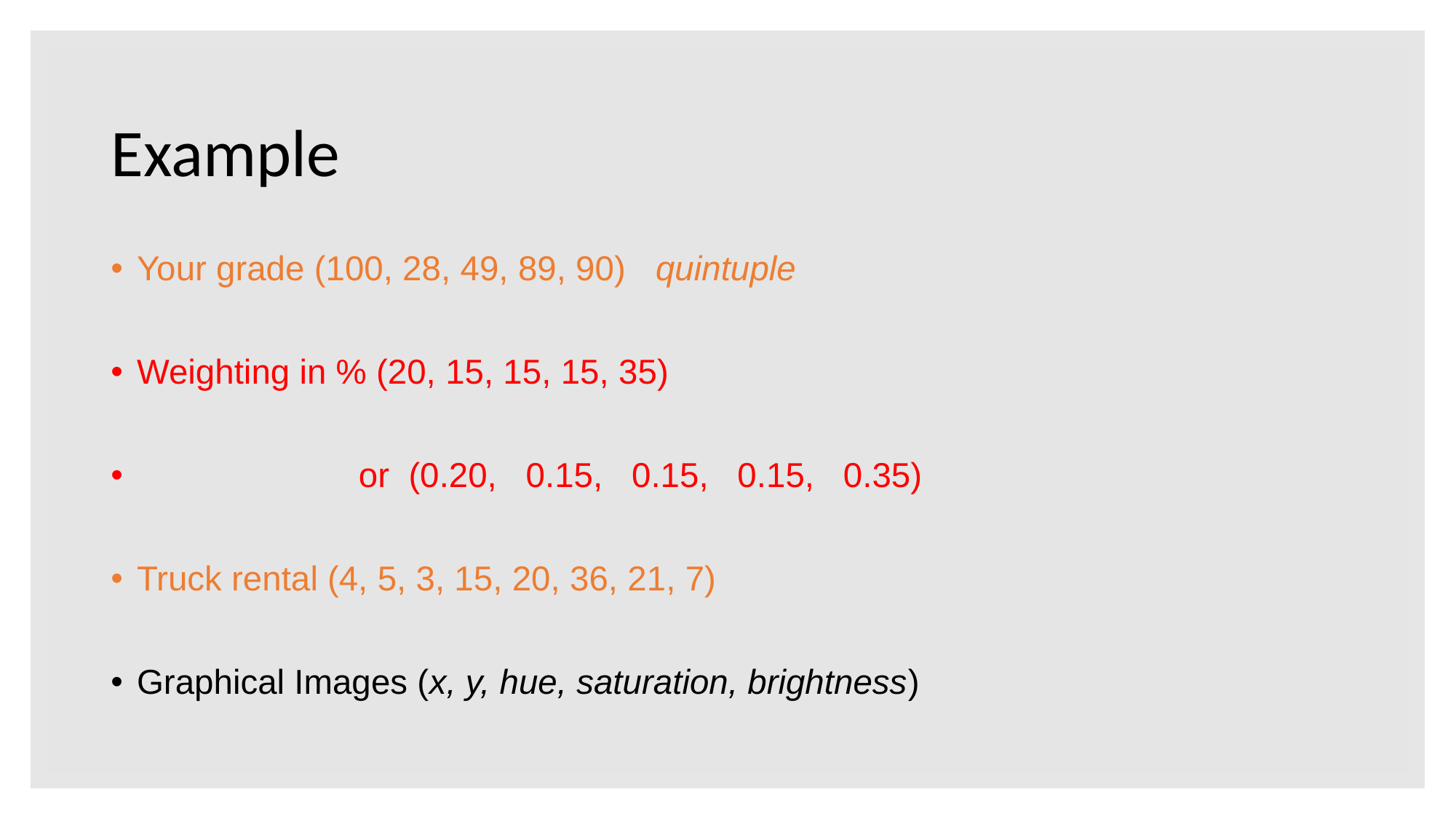

# Example
Your grade (100, 28, 49, 89, 90)   quintuple

Weighting in % (20, 15, 15, 15, 35)

                       or  (0.20,   0.15,   0.15,   0.15,   0.35)

Truck rental (4, 5, 3, 15, 20, 36, 21, 7)

Graphical Images (x, y, hue, saturation, brightness)